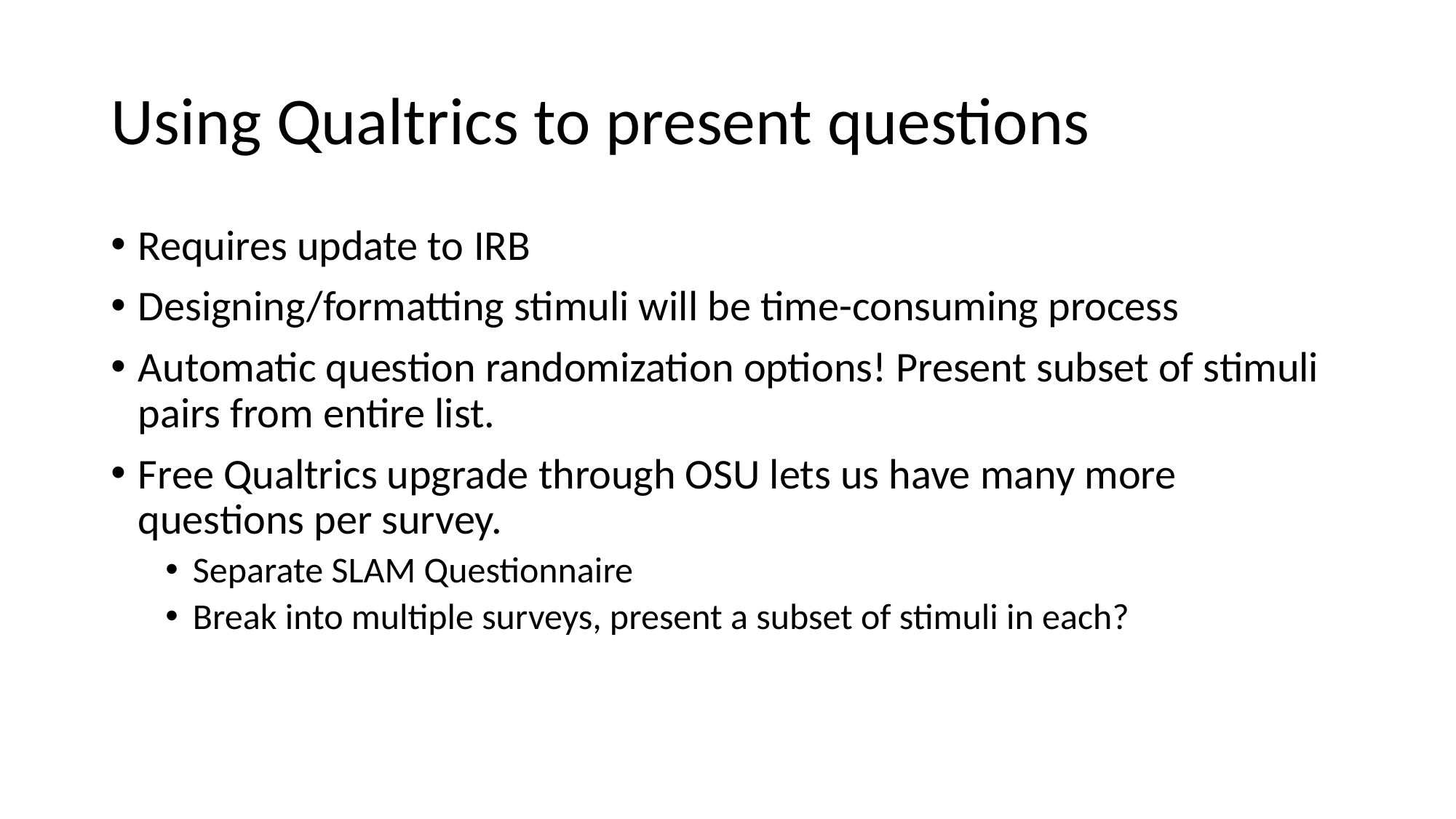

# Using Qualtrics to present questions
Requires update to IRB
Designing/formatting stimuli will be time-consuming process
Automatic question randomization options! Present subset of stimuli pairs from entire list.
Free Qualtrics upgrade through OSU lets us have many more questions per survey.
Separate SLAM Questionnaire
Break into multiple surveys, present a subset of stimuli in each?